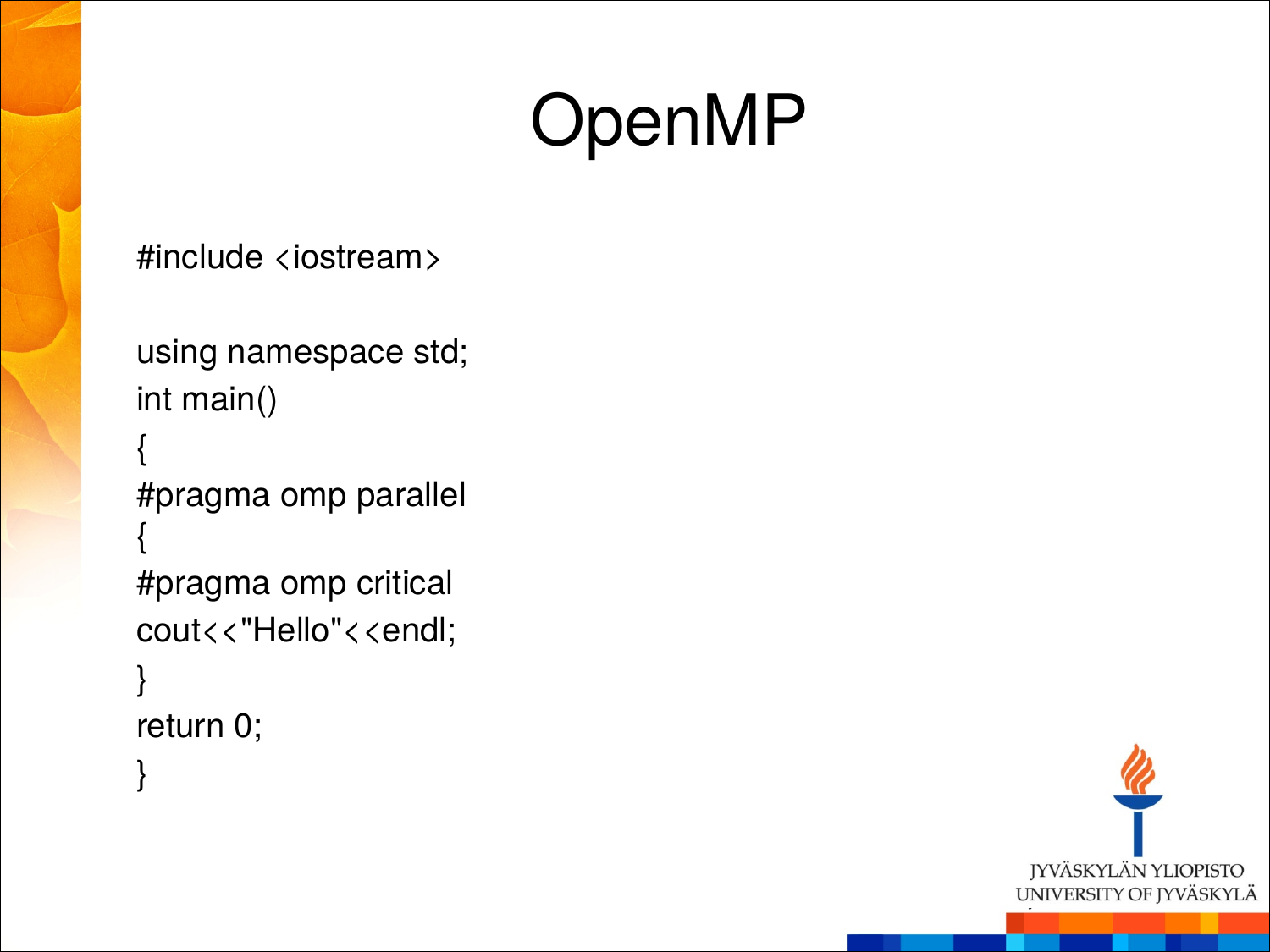

# OpenMP
#include <iostream>

using namespace std;
int main()
{
#pragma omp parallel
{
#pragma omp critical
cout<<"Hello"<<endl;
}
return 0;
}